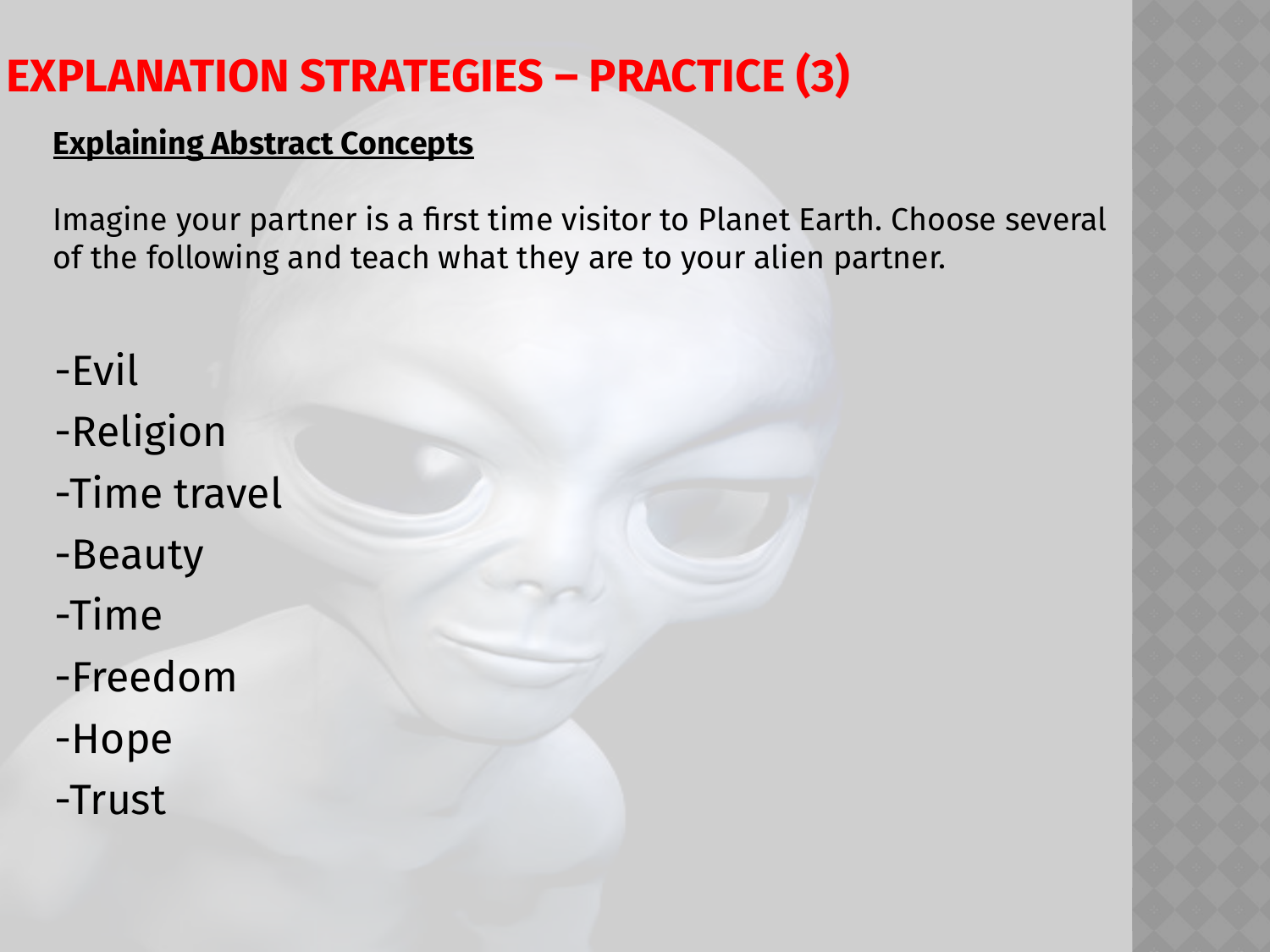

# Explanation Strategies – Practice (3)
Explaining Abstract Concepts

Imagine your partner is a first time visitor to Planet Earth. Choose several of the following and teach what they are to your alien partner.

-Evil
-Religion
-Time travel
-Beauty
-Time
-Freedom
-Hope
-Trust